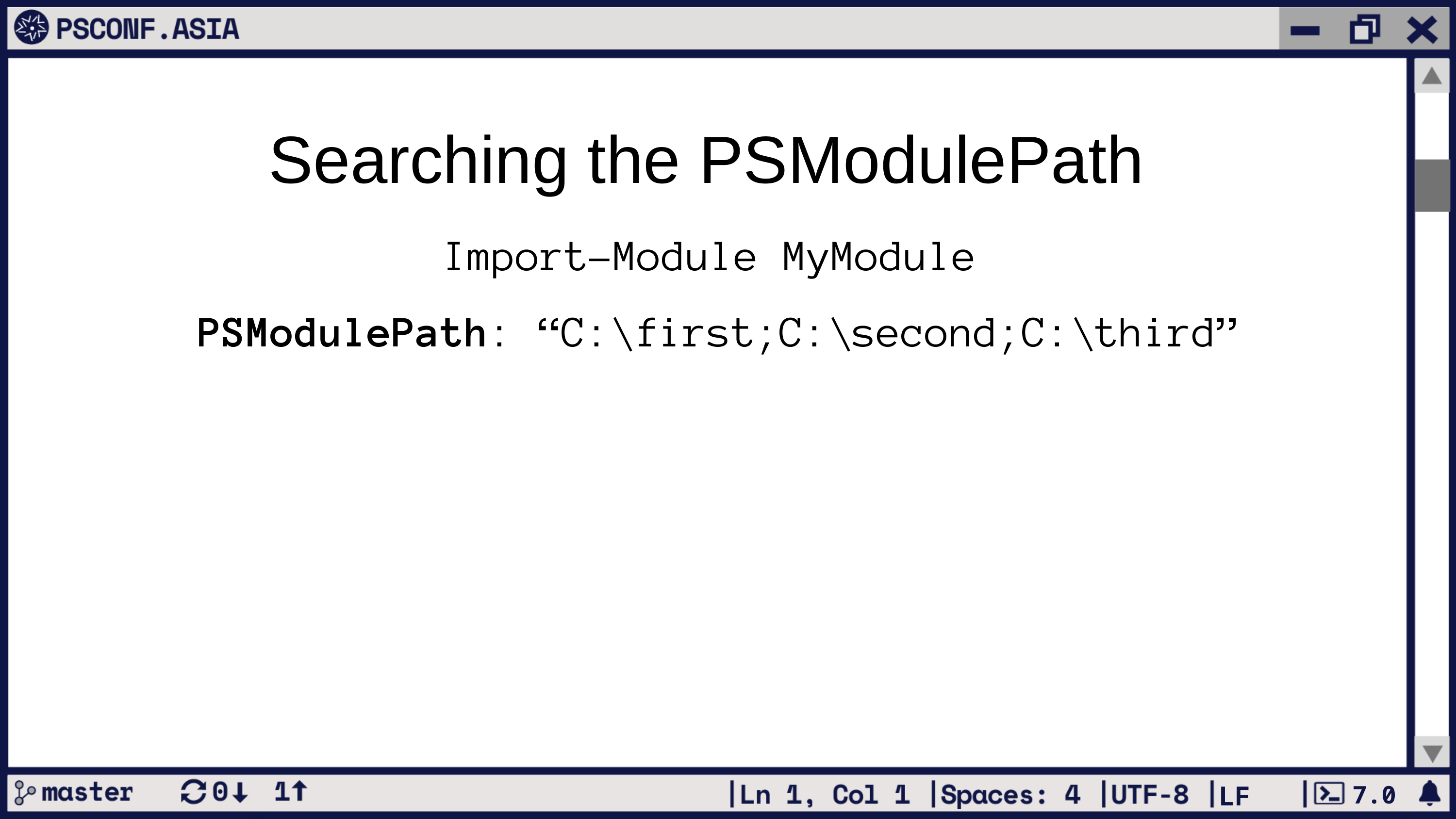

# Searching the PSModulePath
Import-Module MyModule
PSModulePath: “C:\first;C:\second;C:\third”
7.0
LF